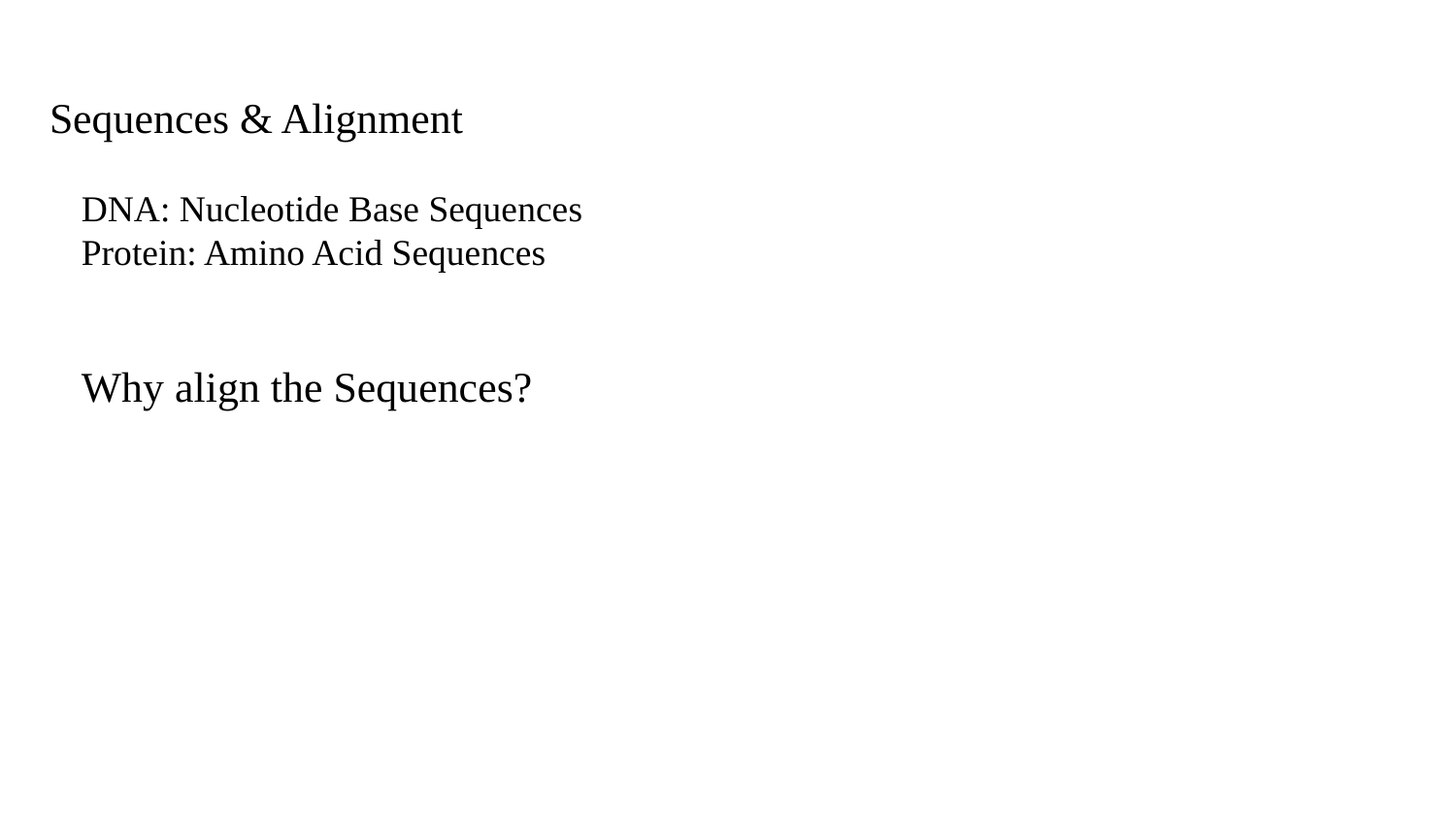

# Sequences & Alignment
DNA: Nucleotide Base Sequences
Protein: Amino Acid Sequences

Why align the Sequences?